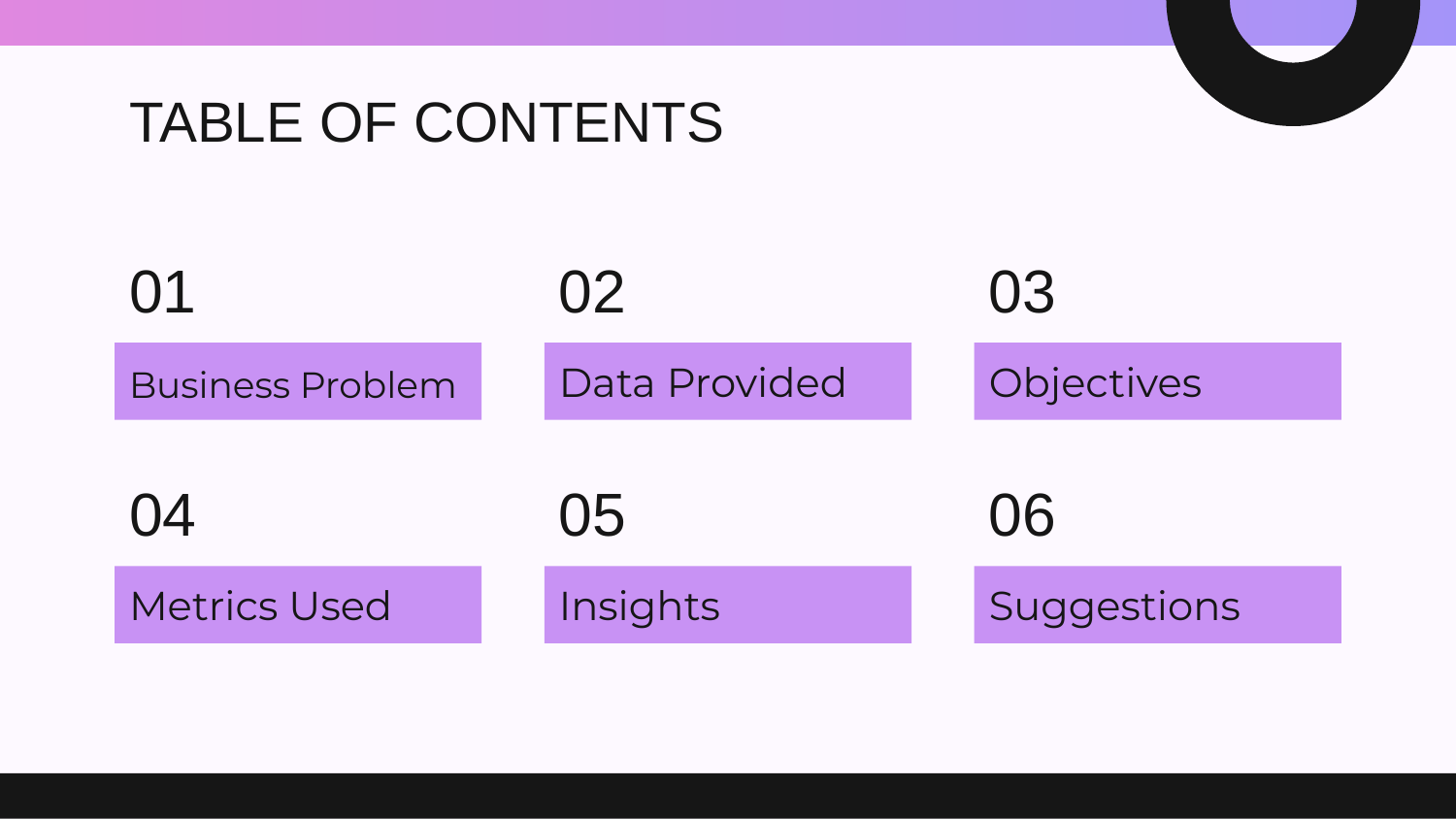

# TABLE OF CONTENTS
01
02
03
Business Problem
Data Provided
Objectives
04
05
06
Metrics Used
Insights
Suggestions